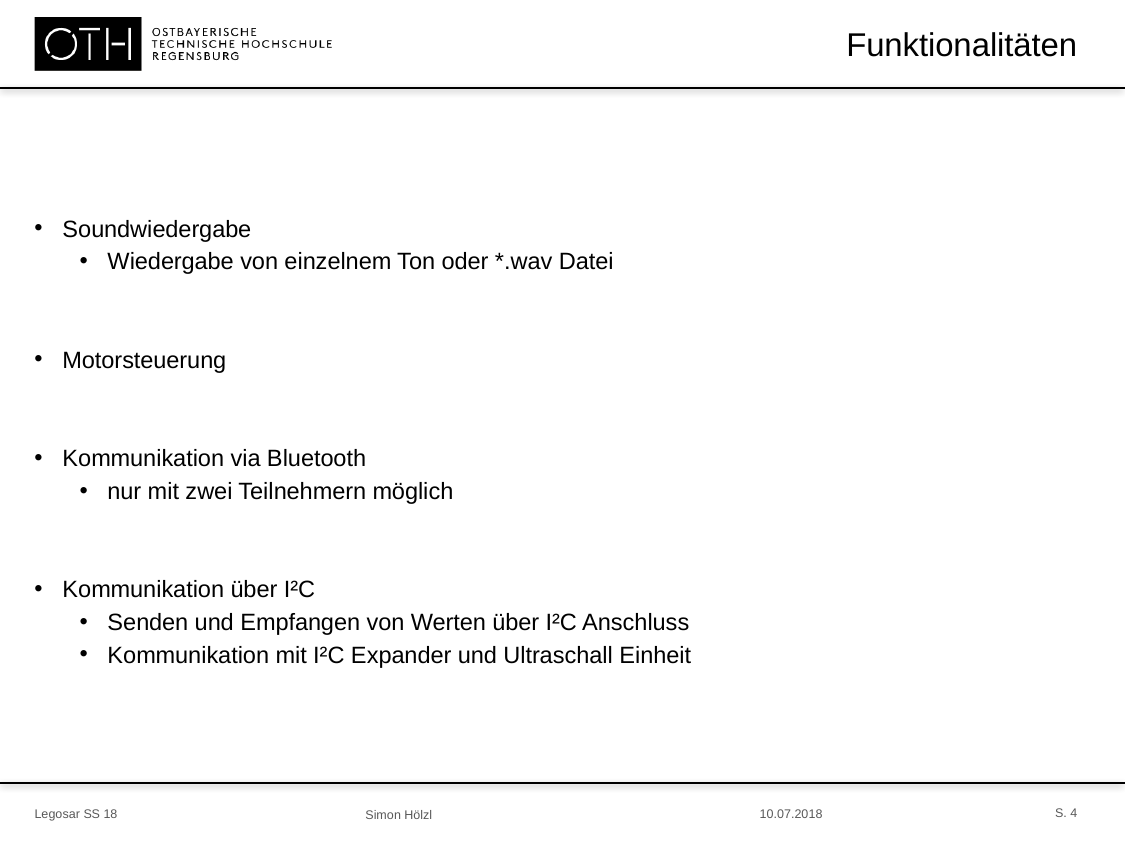

# Funktionalitäten

Soundwiedergabe
Wiedergabe von einzelnem Ton oder *.wav Datei

Motorsteuerung

Kommunikation via Bluetooth
nur mit zwei Teilnehmern möglich

Kommunikation über I²C
Senden und Empfangen von Werten über I²C Anschluss
Kommunikation mit I²C Expander und Ultraschall Einheit

S. 4
Legosar SS 18
10.07.2018
Simon Hölzl